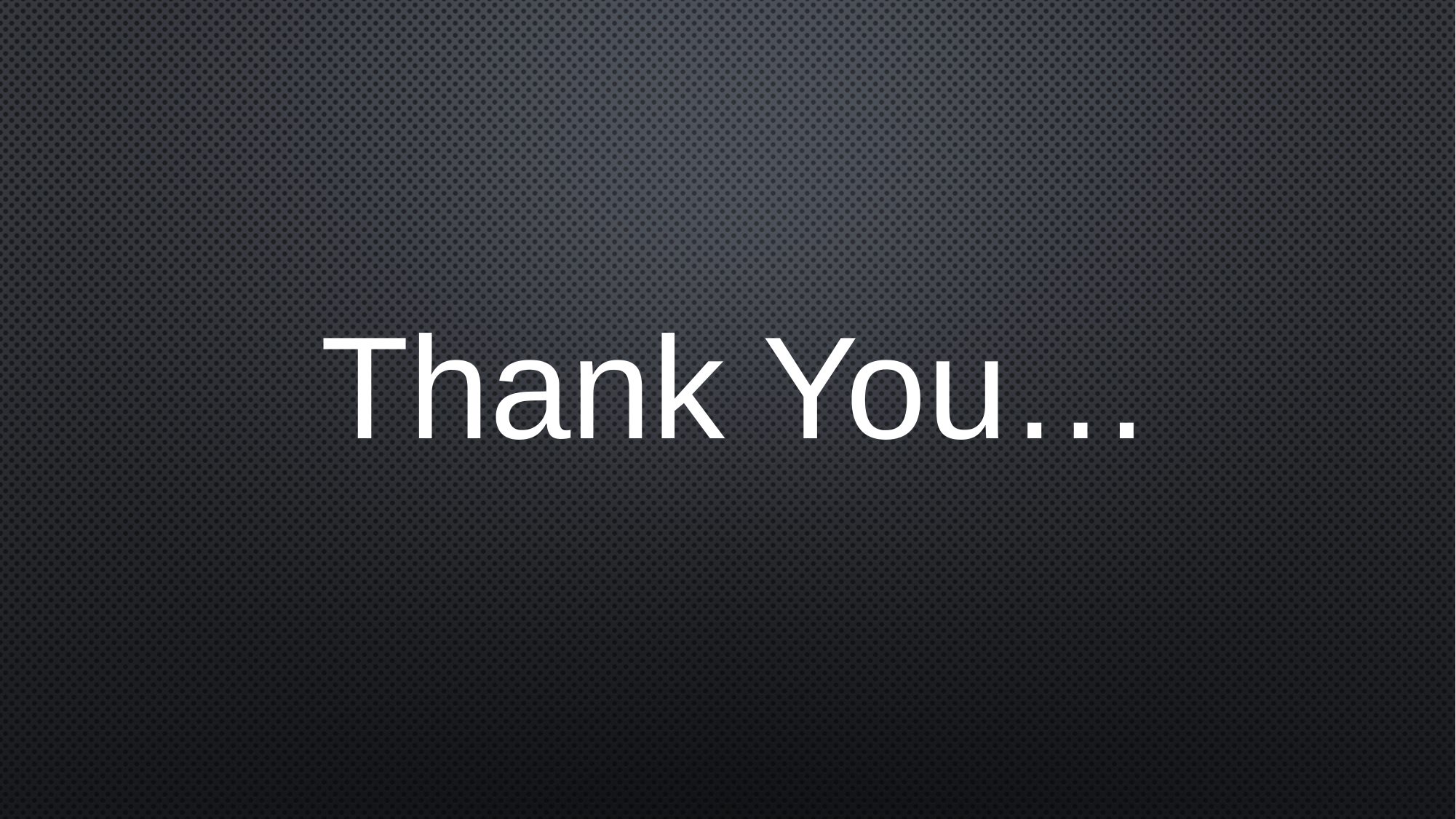

| Thank You… |
| --- |